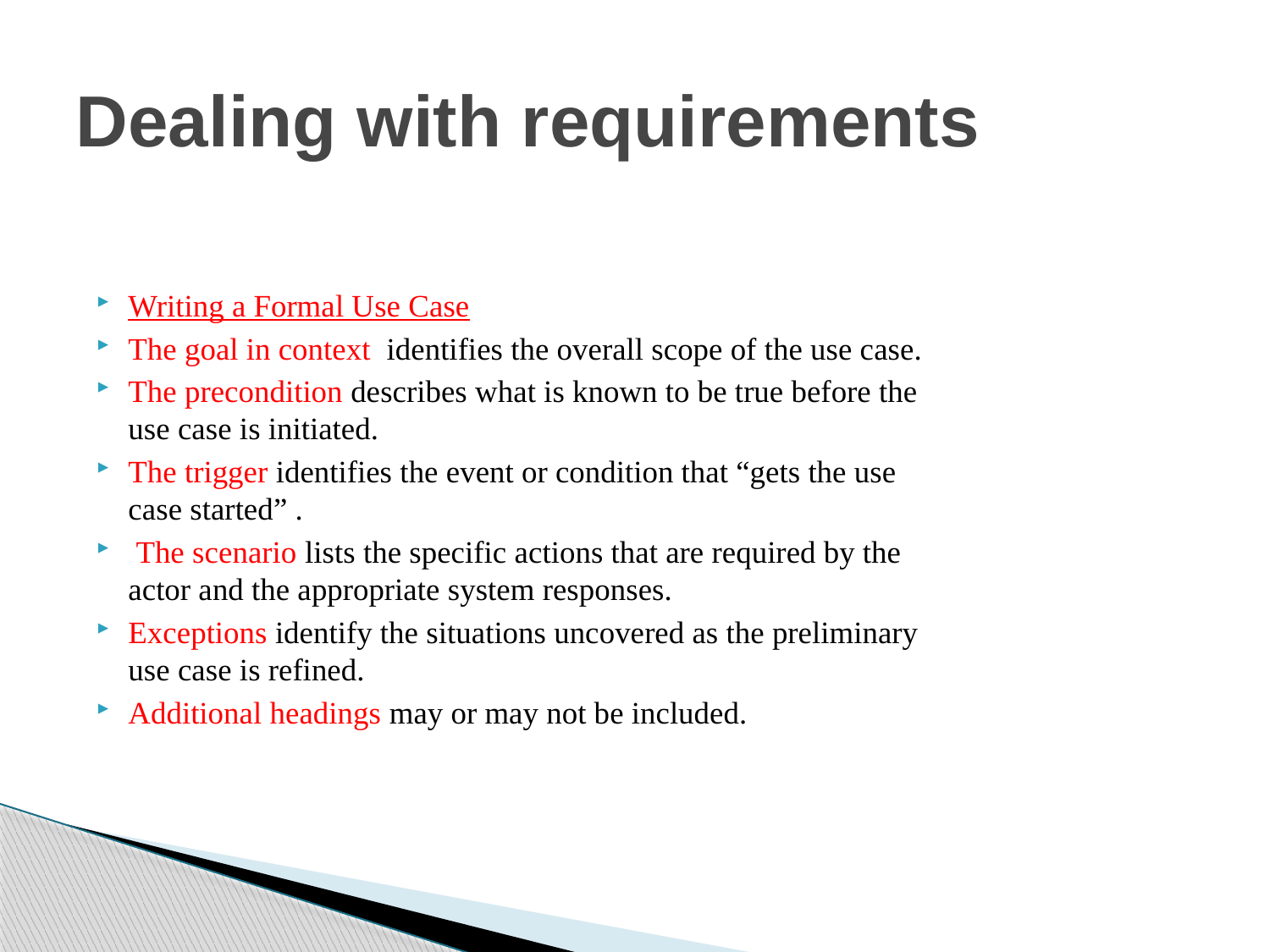

# Dealing with requirements
Writing a Formal Use Case
The goal in context  identifies the overall scope of the use case.
The precondition describes what is known to be true before the use case is initiated.
The trigger identifies the event or condition that “gets the use case started” .
 The scenario lists the specific actions that are required by the actor and the appropriate system responses.
Exceptions identify the situations uncovered as the preliminary use case is refined.
Additional headings may or may not be included.